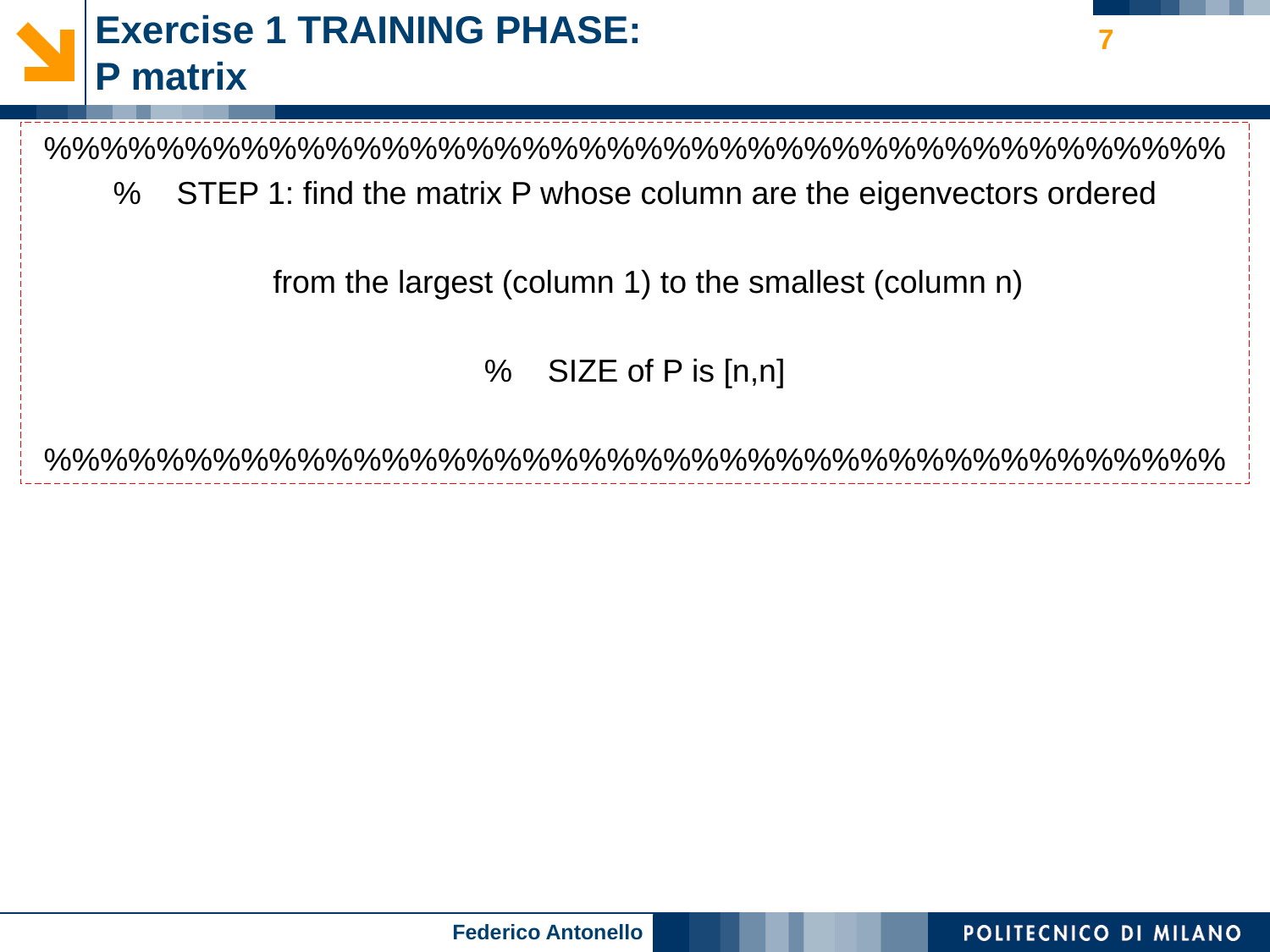

# Exercise 1 TRAINING PHASE: P matrix
7
%%%%%%%%%%%%%%%%%%%%%%%%%%%%%%%%%%%%%%%%%%
%    STEP 1: find the matrix P whose column are the eigenvectors ordered

   from the largest (column 1) to the smallest (column n)

%    SIZE of P is [n,n]

%%%%%%%%%%%%%%%%%%%%%%%%%%%%%%%%%%%%%%%%%%